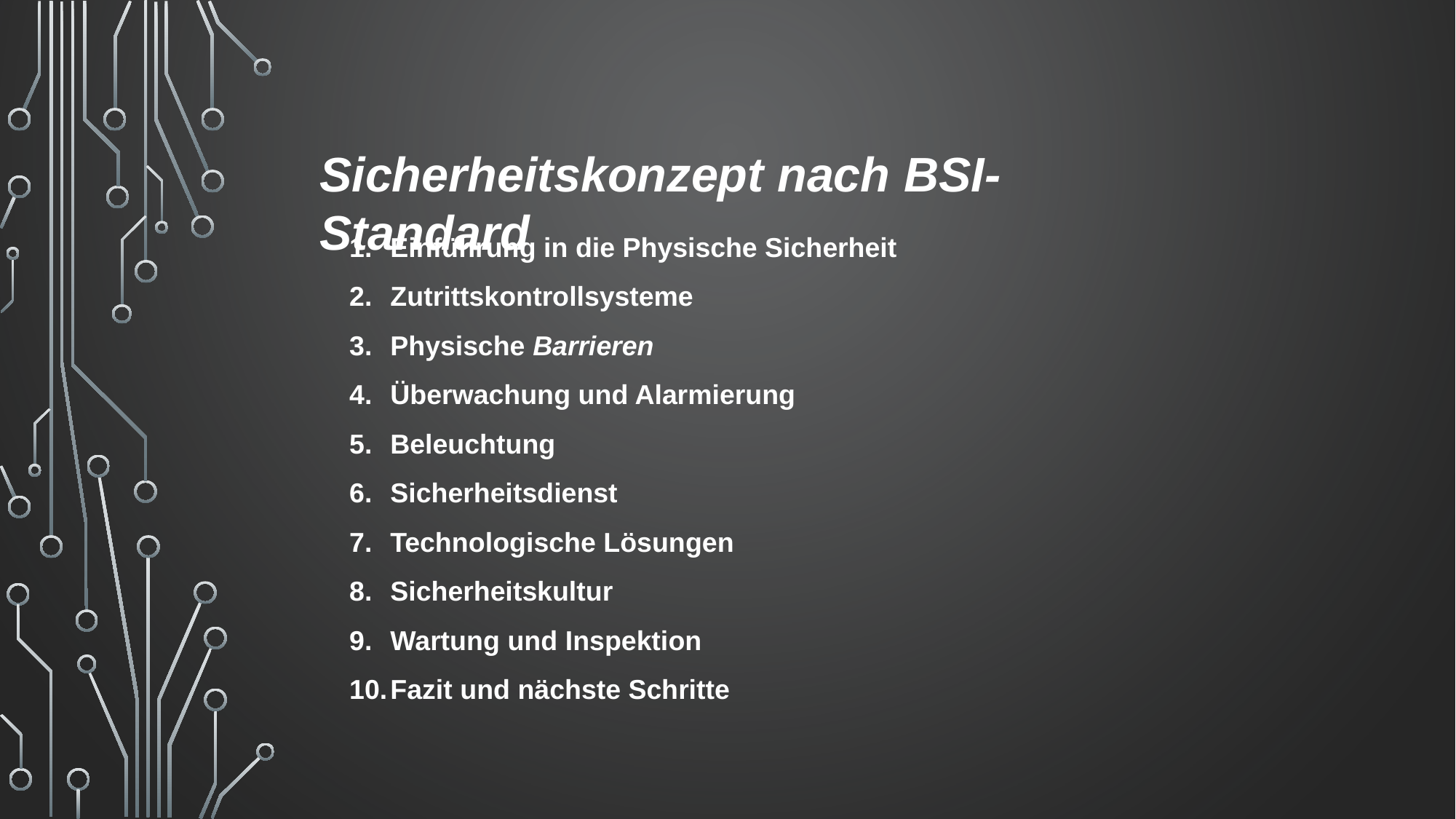

Sicherheitskonzept nach BSI-Standard
Einführung in die Physische Sicherheit
Zutrittskontrollsysteme
Physische Barrieren
Überwachung und Alarmierung
Beleuchtung
Sicherheitsdienst
Technologische Lösungen
Sicherheitskultur
Wartung und Inspektion
Fazit und nächste Schritte